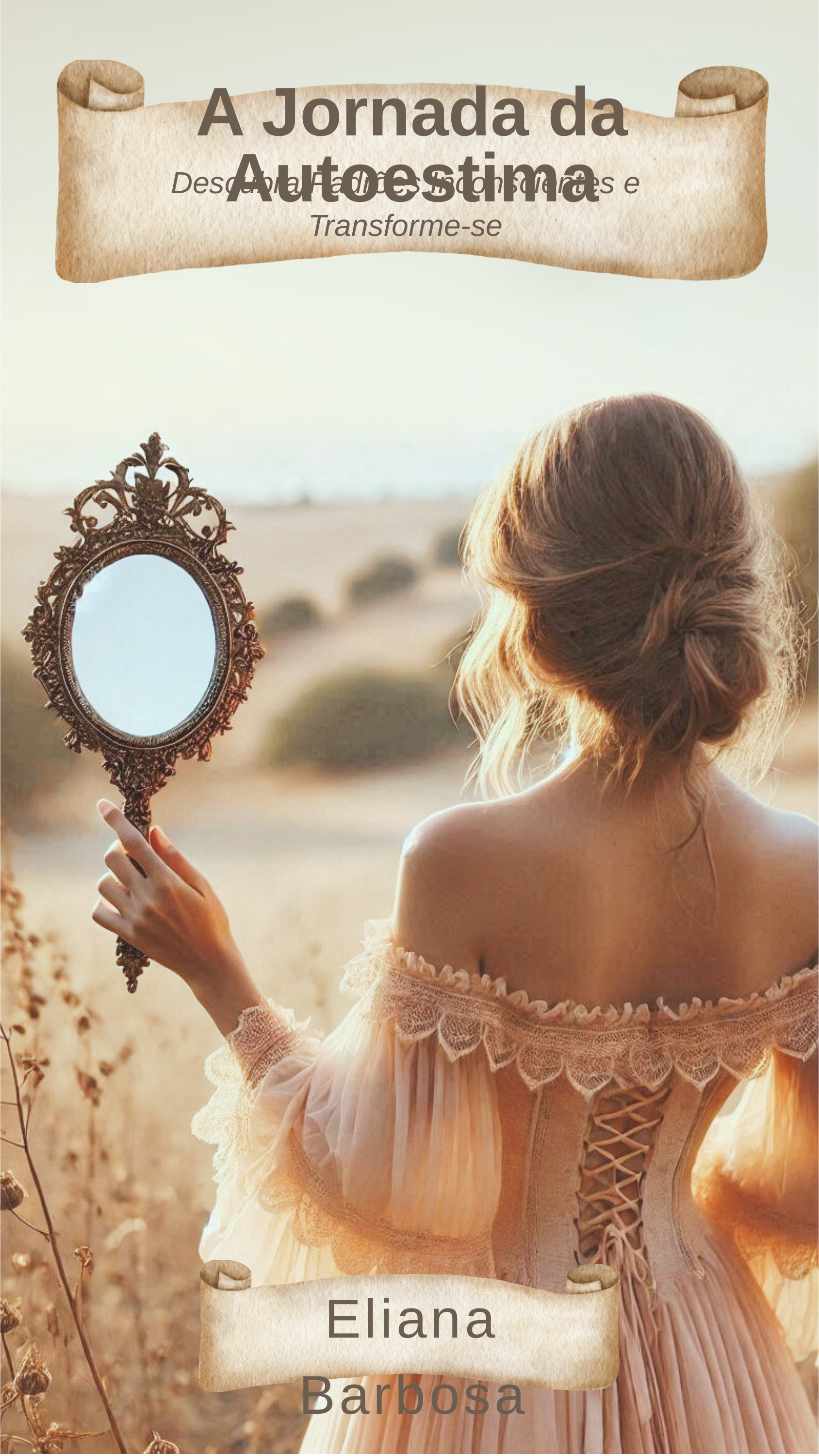

A Jornada da Autoestima
Descubra Padrões Inconscientes e Transforme-se

Eliana Barbosa